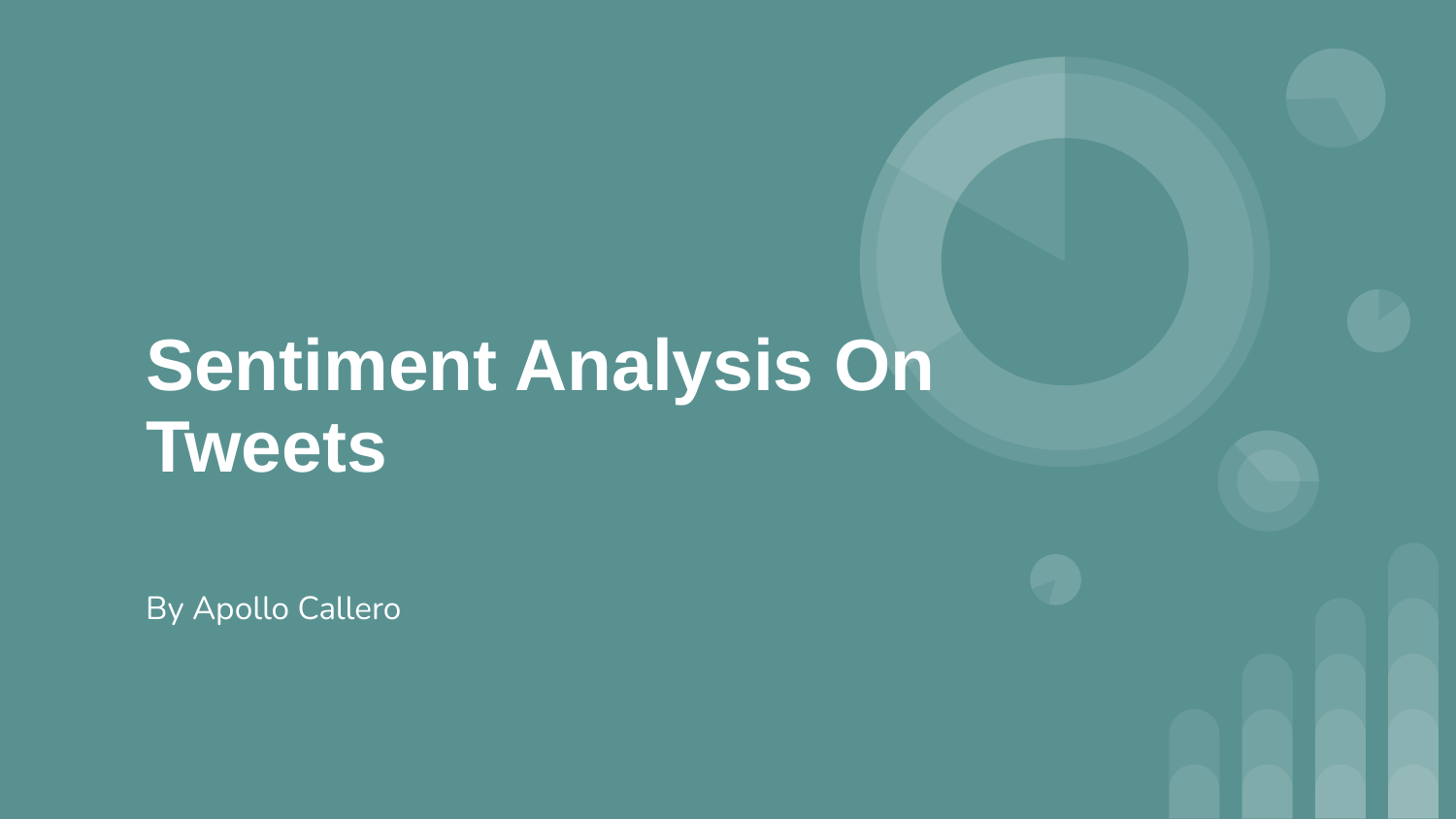

# Sentiment Analysis On Tweets
By Apollo Callero